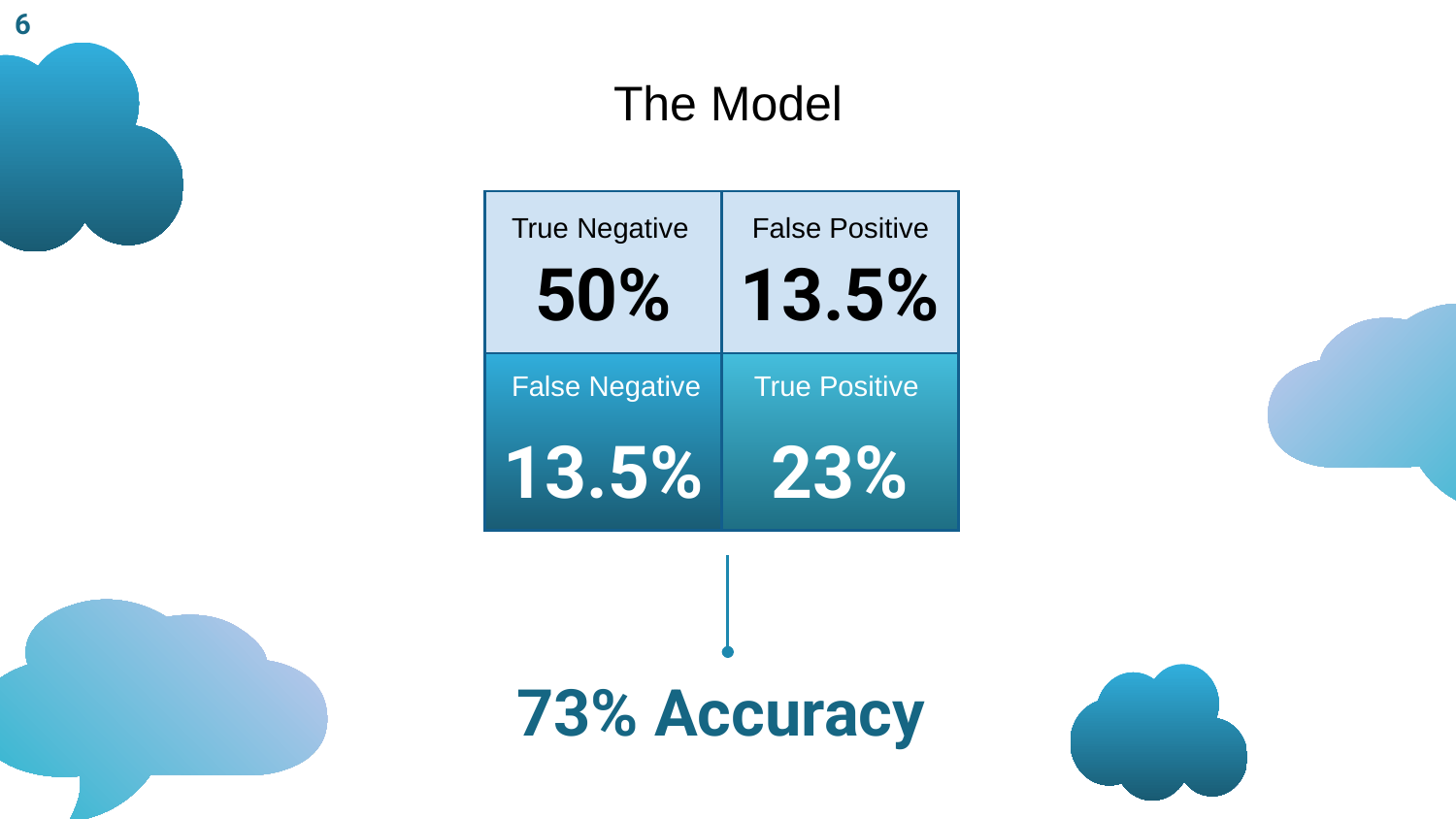

6

# The Model
| 50% | 13.5% |
| --- | --- |
| 13.5% | 23% |
False Positive
True Negative

True Positive
False Negative

73% Accuracy